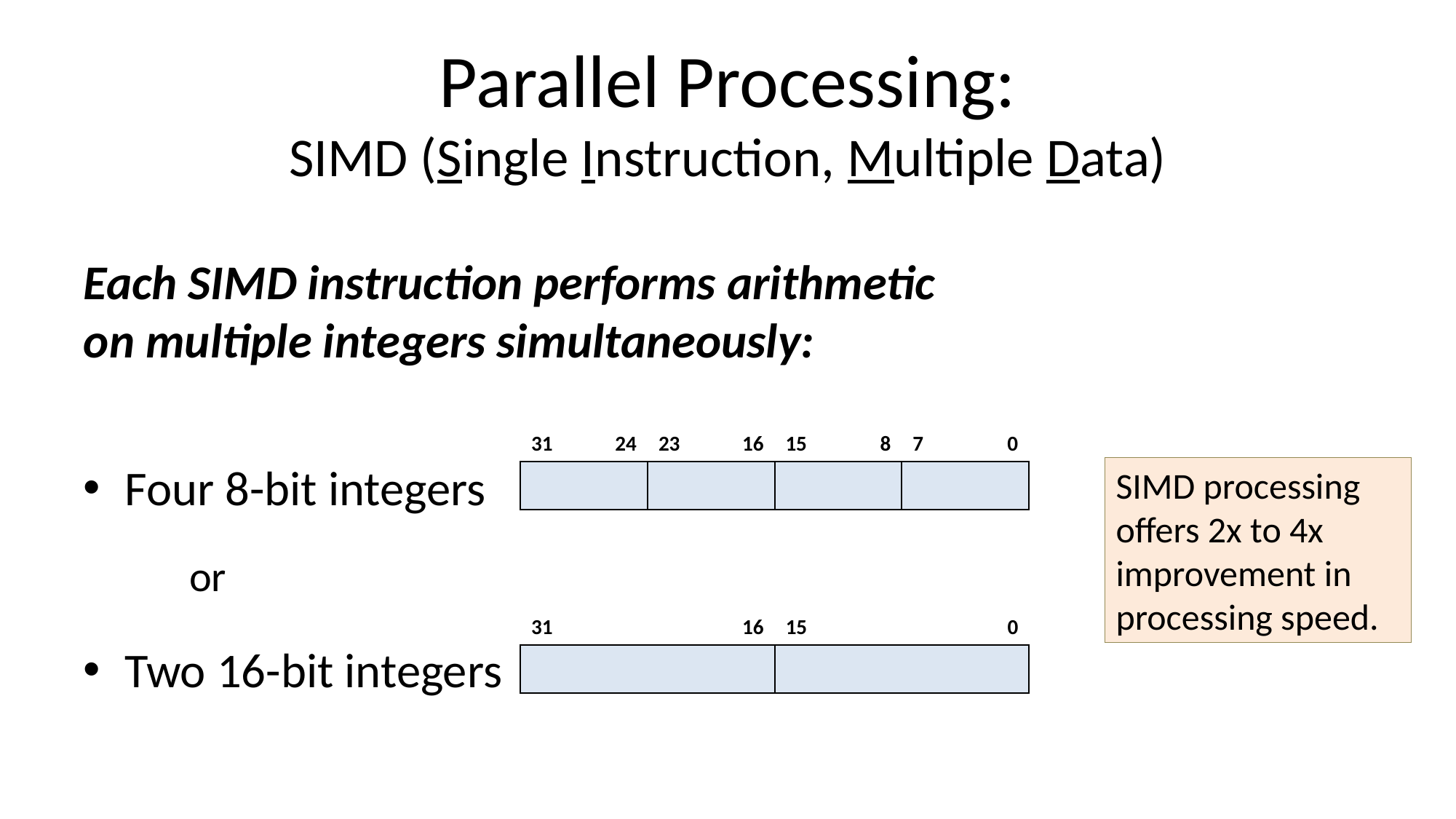

# Parallel Processing: SIMD (Single Instruction, Multiple Data)
Each SIMD instruction performs arithmetic
on multiple integers simultaneously:

Four 8-bit integers
      or
Two 16-bit integers

| 31 | 24 | 23 | 16 | 15 | 8 | 7 | 0 |
| --- | --- | --- | --- | --- | --- | --- | --- |
|  |  |  |  |  |  |  |  |
SIMD processing offers 2x to 4x improvement in processing speed.
| 31 | 16 | 15 | 0 |
| --- | --- | --- | --- |
|  |  |  |  |